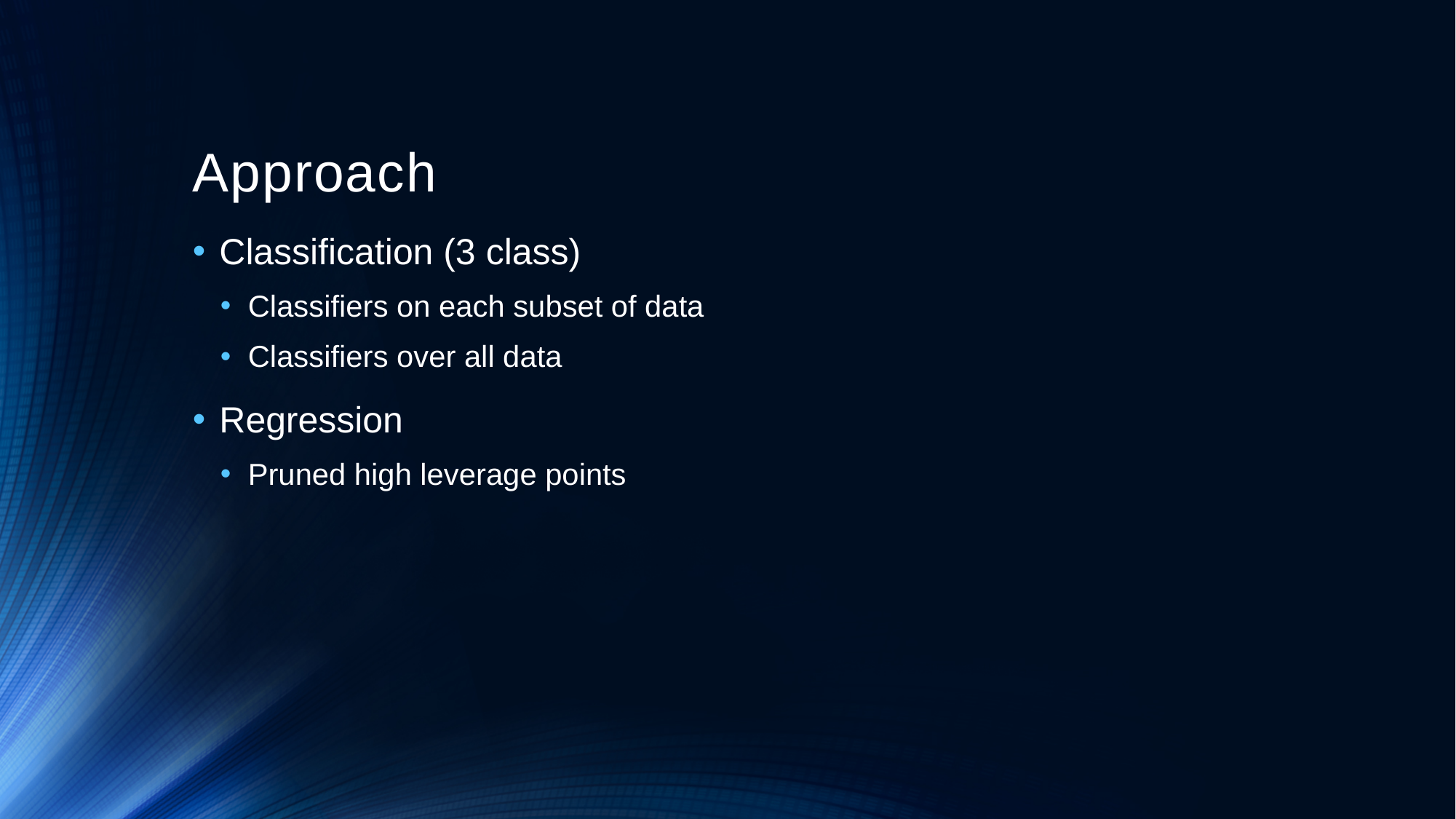

# Approach
Classification (3 class)
Classifiers on each subset of data
Classifiers over all data
Regression
Pruned high leverage points